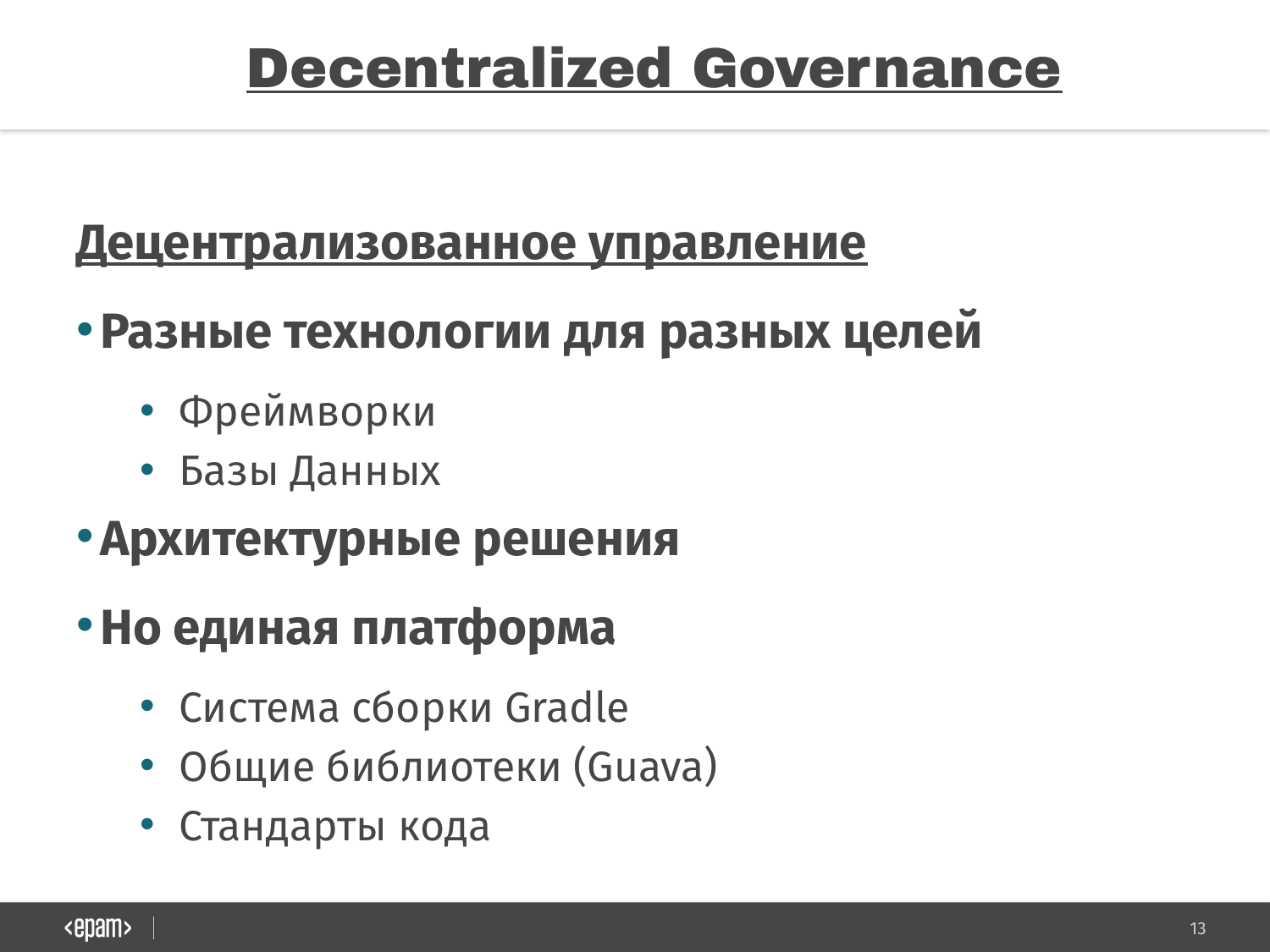

Decentralized Governance
Децентрализованное управление
Разные технологии для разных целей
Фреймворки
Базы Данных
Архитектурные решения
Но единая платформа
Система сборки Gradle
Общие библиотеки (Guava)
Стандарты кода